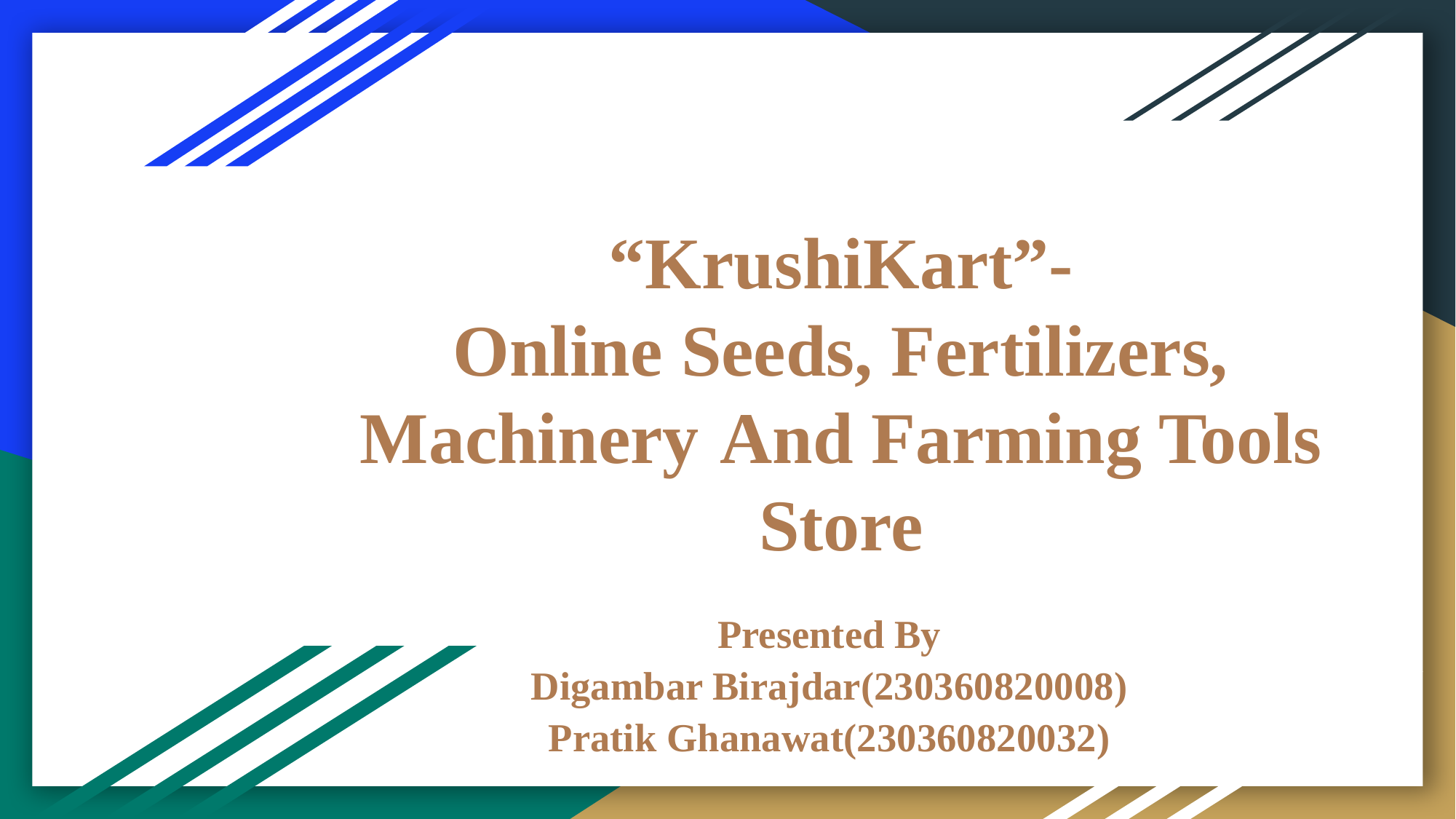

# “KrushiKart”- Online Seeds, Fertilizers, Machinery And Farming Tools Store

Presented By
Digambar Birajdar(230360820008)
Pratik Ghanawat(230360820032)